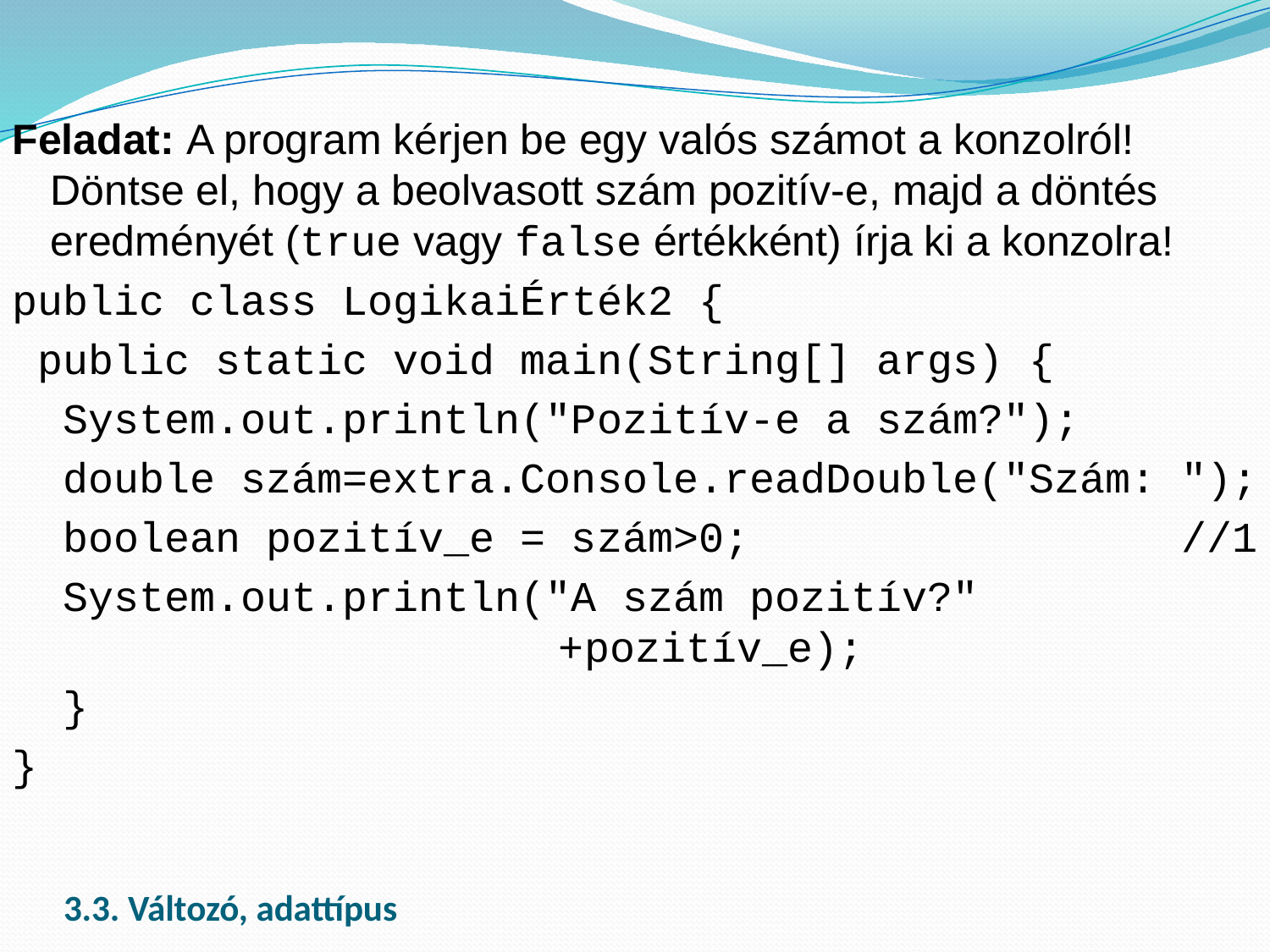

Feladat: A program kérjen be egy valós számot a konzolról! Döntse el, hogy a beolvasott szám pozitív-e, majd a döntés eredményét (true vagy false értékként) írja ki a konzolra!
public class LogikaiÉrték2 {
 public static void main(String[] args) {
  System.out.println("Pozitív-e a szám?");
  double szám=extra.Console.readDouble("Szám: ");
  boolean pozitív_e = szám>0;                 //1
  System.out.println("A szám pozitív?"
                    +pozitív_e);
  }
}
# 3.3. Változó, adattípus